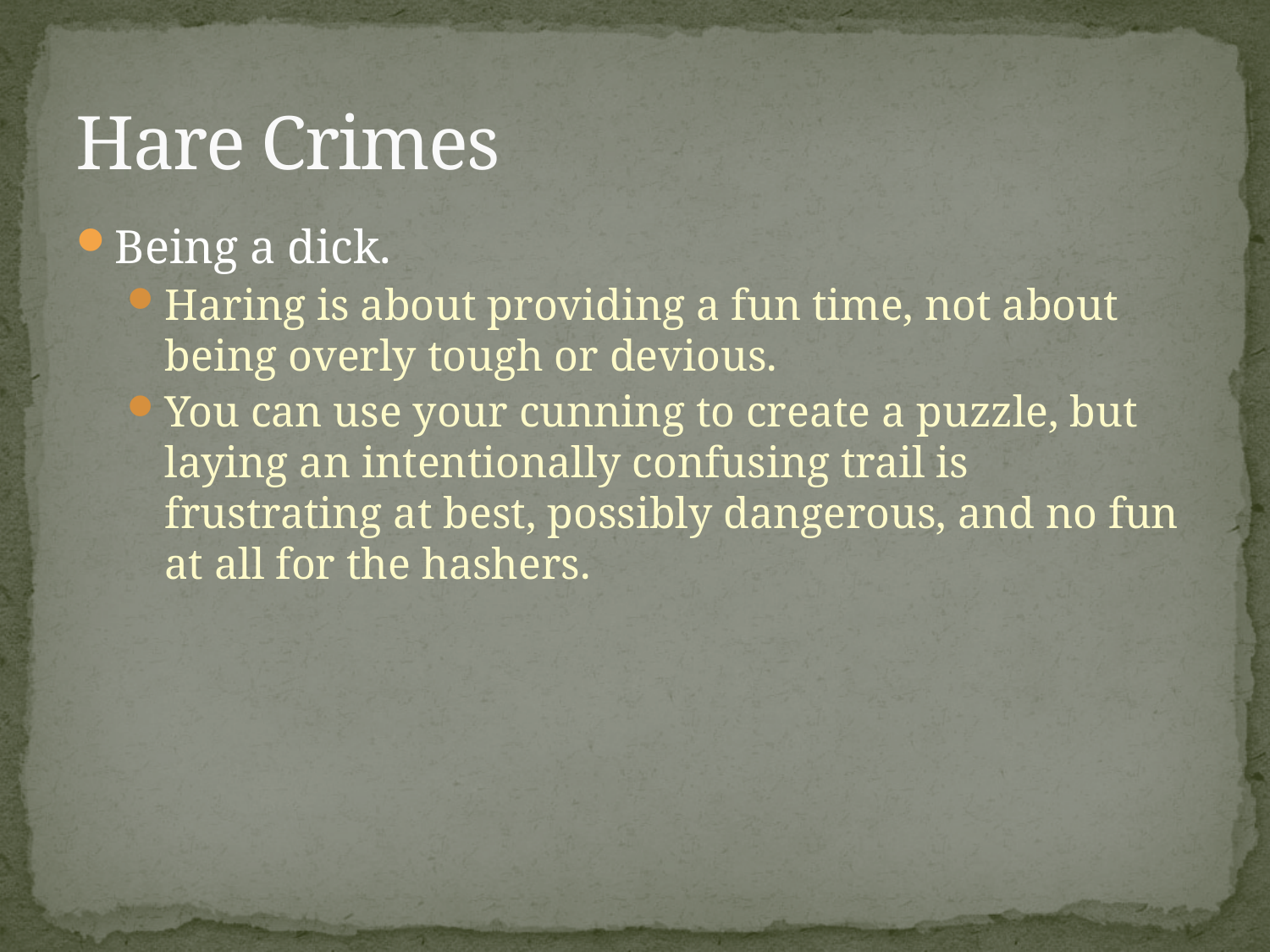

# Hare Crimes
Being a dick.
Haring is about providing a fun time, not about being overly tough or devious.
You can use your cunning to create a puzzle, but laying an intentionally confusing trail is frustrating at best, possibly dangerous, and no fun at all for the hashers.